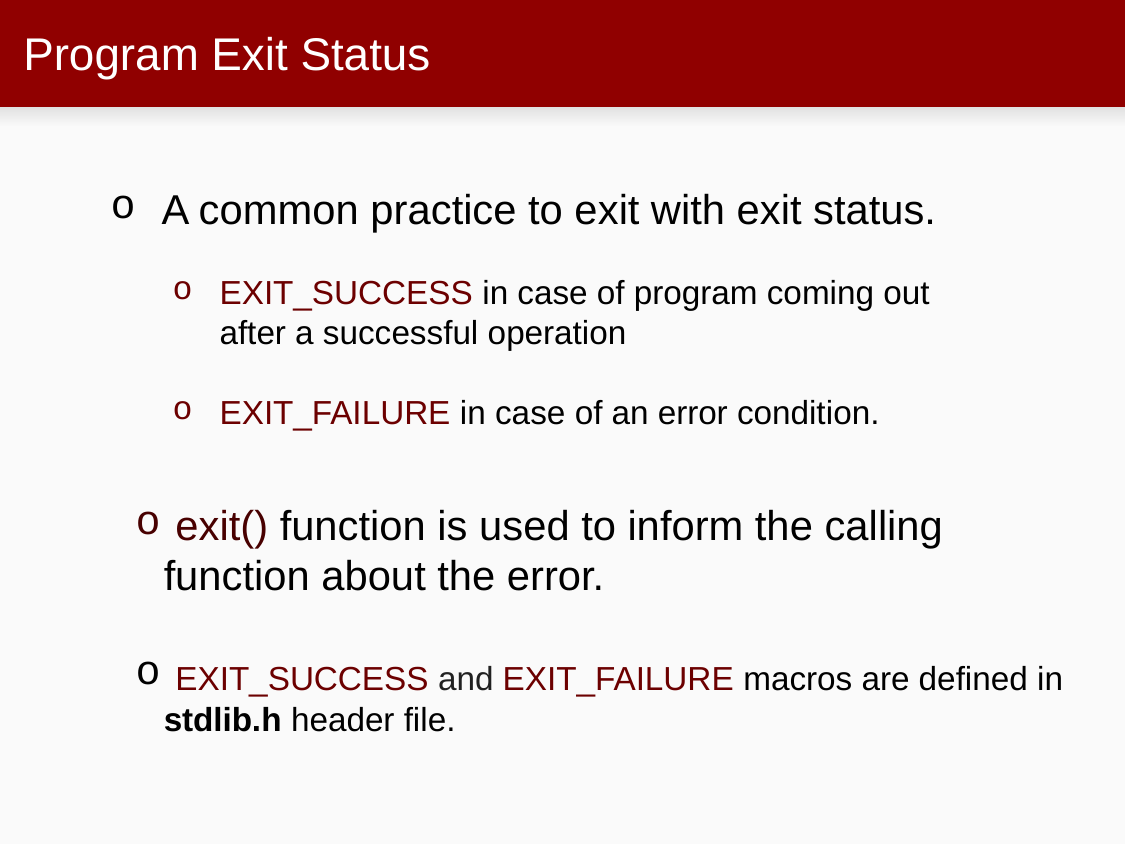

# Program Exit Status
  A common practice to exit with exit status.
EXIT_SUCCESS in case of program coming out after a successful operation

EXIT_FAILURE in case of an error condition.
 exit() function is used to inform the calling function about the error.

 EXIT_SUCCESS and EXIT_FAILURE macros are defined in stdlib.h header file.